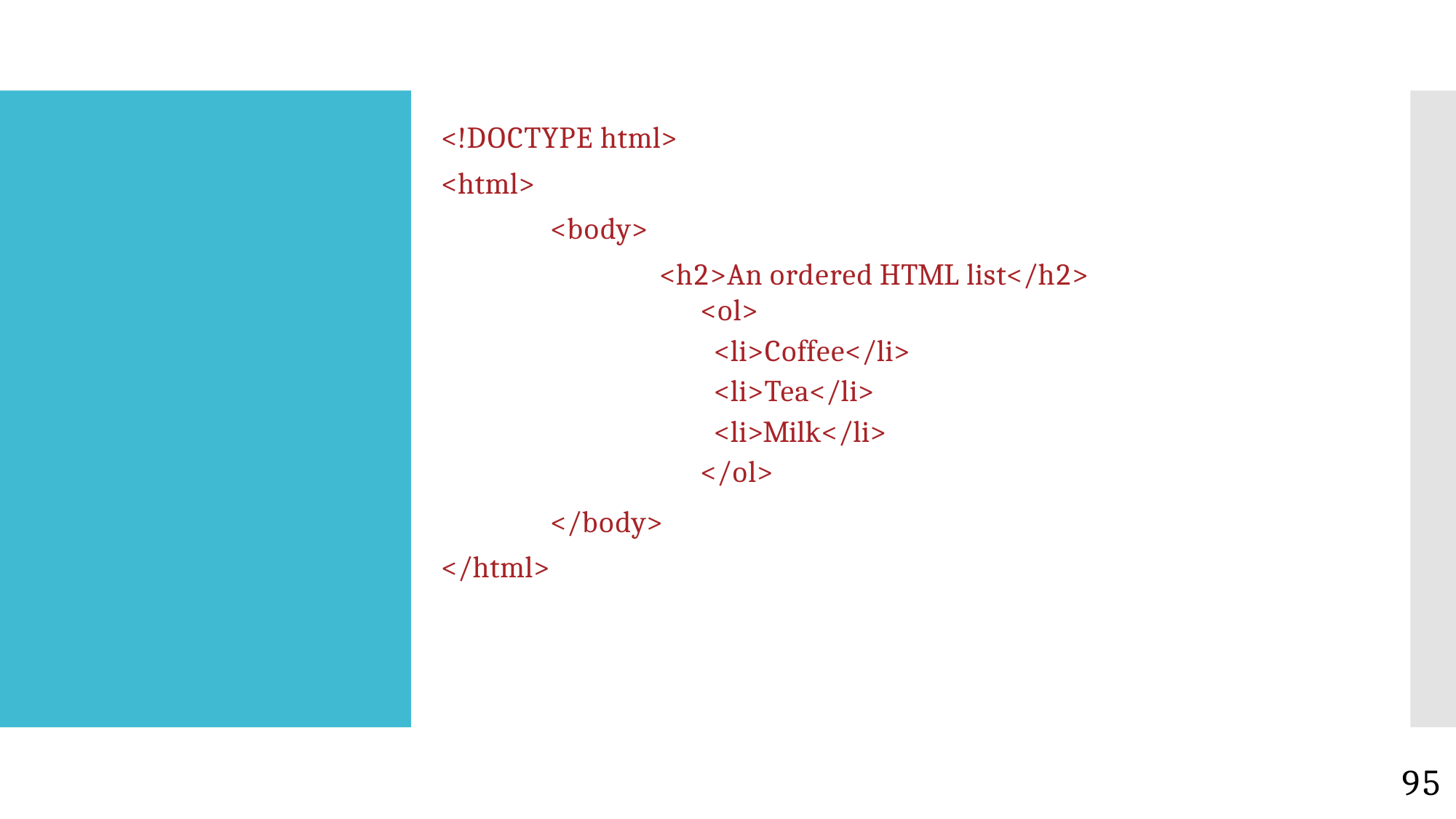

<!DOCTYPE html>
<html>
	<body>
		<h2>An ordered HTML list</h2>
<ol>
  <li>Coffee</li>
  <li>Tea</li>
  <li>Milk</li>
</ol>
	</body>
</html>

#
95